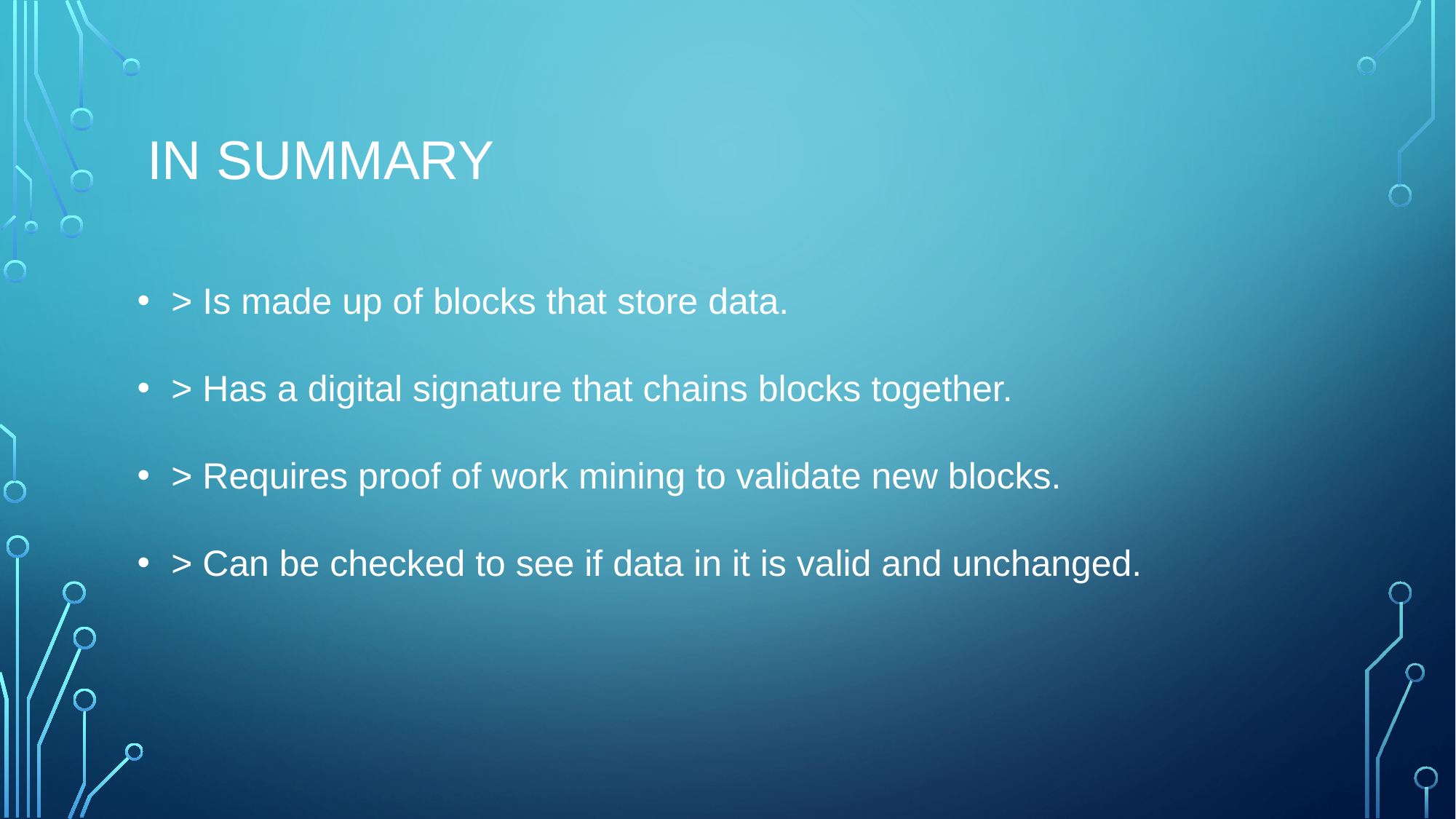

# in summary
> Is made up of blocks that store data.

> Has a digital signature that chains blocks together.

> Requires proof of work mining to validate new blocks.

> Can be checked to see if data in it is valid and unchanged.